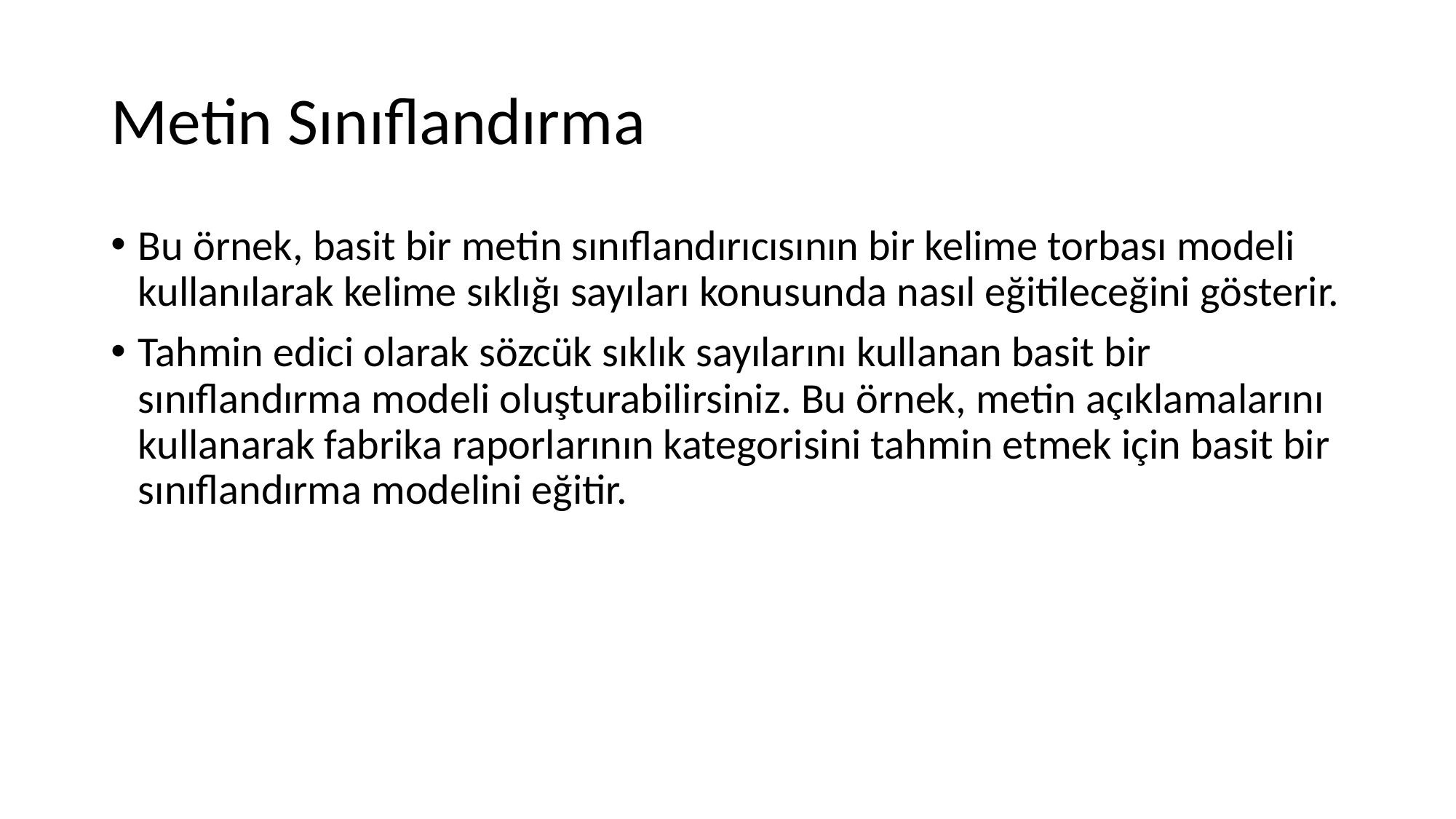

# Metin Sınıflandırma
Bu örnek, basit bir metin sınıflandırıcısının bir kelime torbası modeli kullanılarak kelime sıklığı sayıları konusunda nasıl eğitileceğini gösterir.
Tahmin edici olarak sözcük sıklık sayılarını kullanan basit bir sınıflandırma modeli oluşturabilirsiniz. Bu örnek, metin açıklamalarını kullanarak fabrika raporlarının kategorisini tahmin etmek için basit bir sınıflandırma modelini eğitir.